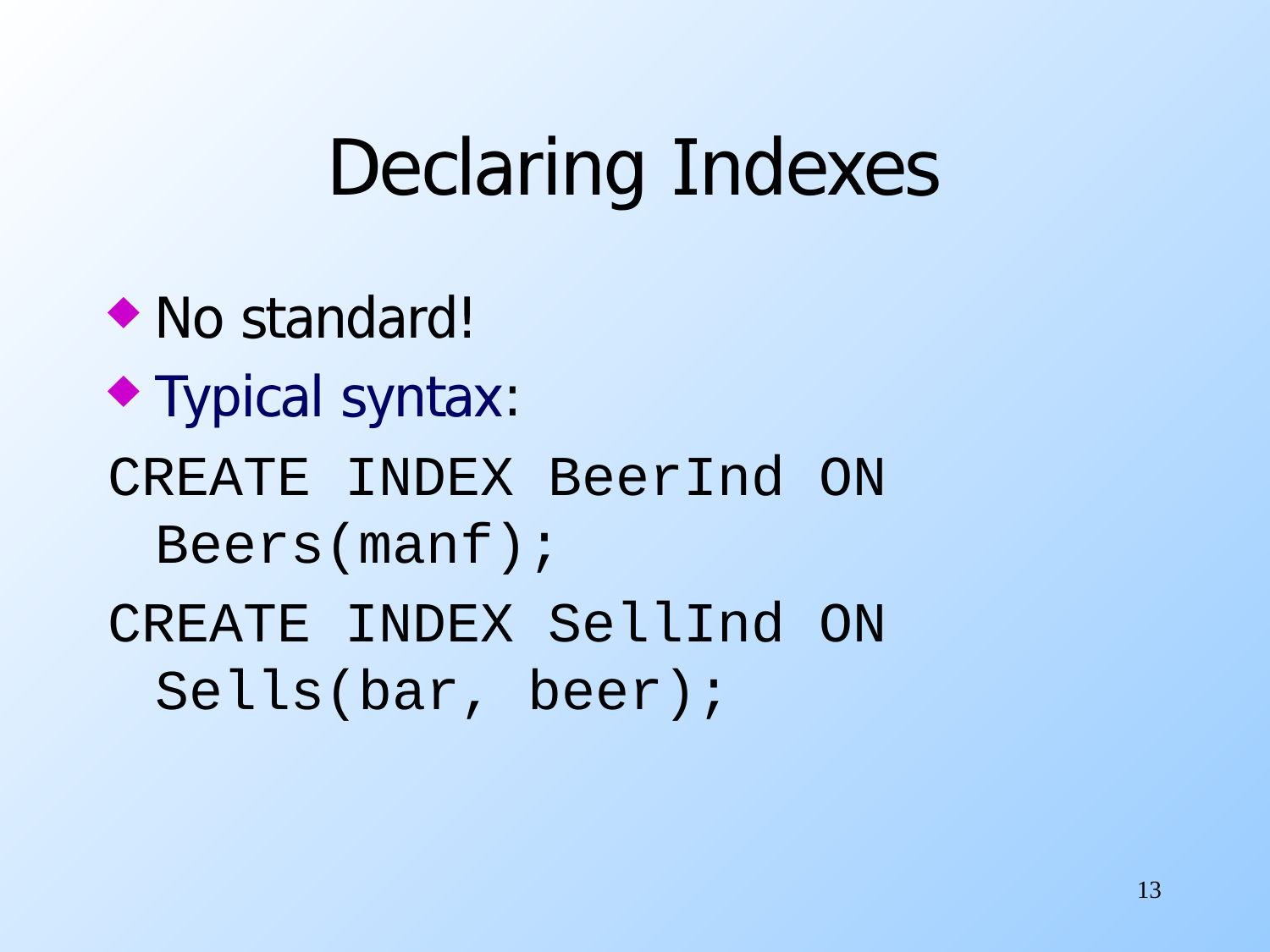

# Declaring Indexes
No standard!
Typical syntax:
CREATE INDEX BeerInd ON Beers(manf);
CREATE INDEX SellInd ON Sells(bar, beer);
13